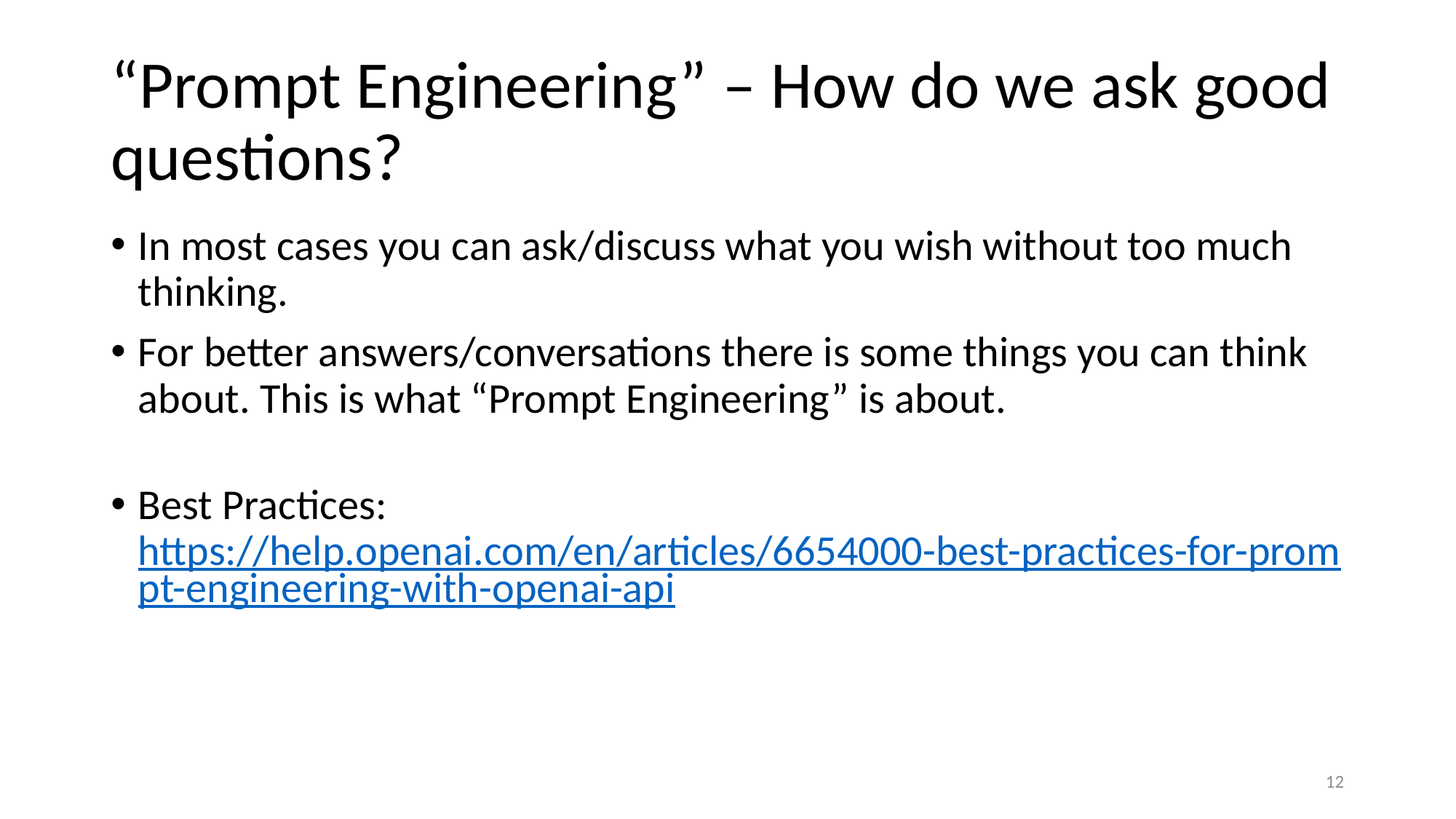

# “Prompt Engineering” – How do we ask good questions?
In most cases you can ask/discuss what you wish without too much thinking.
For better answers/conversations there is some things you can think about. This is what “Prompt Engineering” is about.
Best Practices: https://help.openai.com/en/articles/6654000-best-practices-for-prompt-engineering-with-openai-api

12